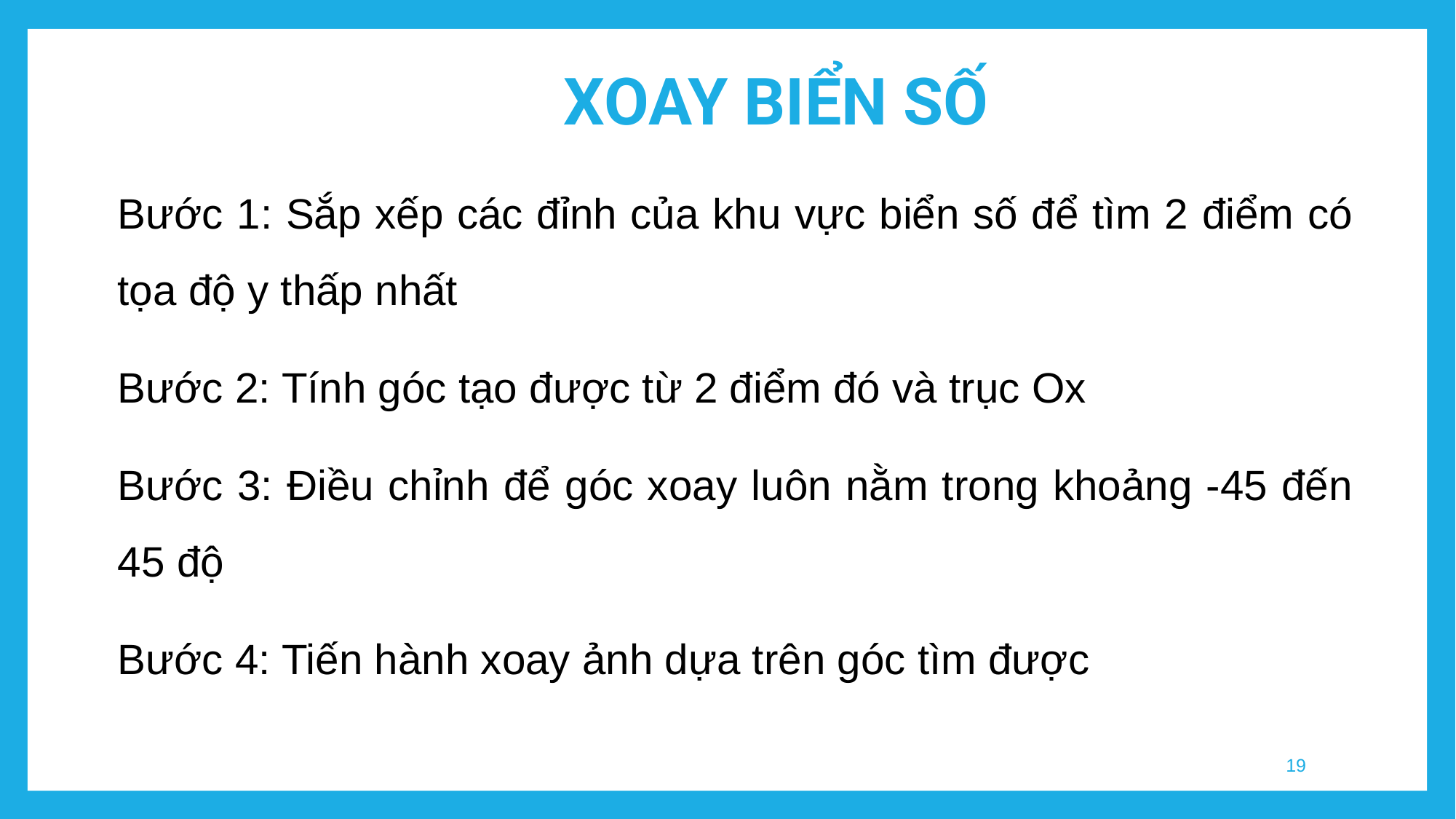

XOAY BIỂN SỐ
Bước 1: Sắp xếp các đỉnh của khu vực biển số để tìm 2 điểm có tọa độ y thấp nhất
Bước 2: Tính góc tạo được từ 2 điểm đó và trục Ox
Bước 3: Điều chỉnh để góc xoay luôn nằm trong khoảng -45 đến 45 độ
Bước 4: Tiến hành xoay ảnh dựa trên góc tìm được
19